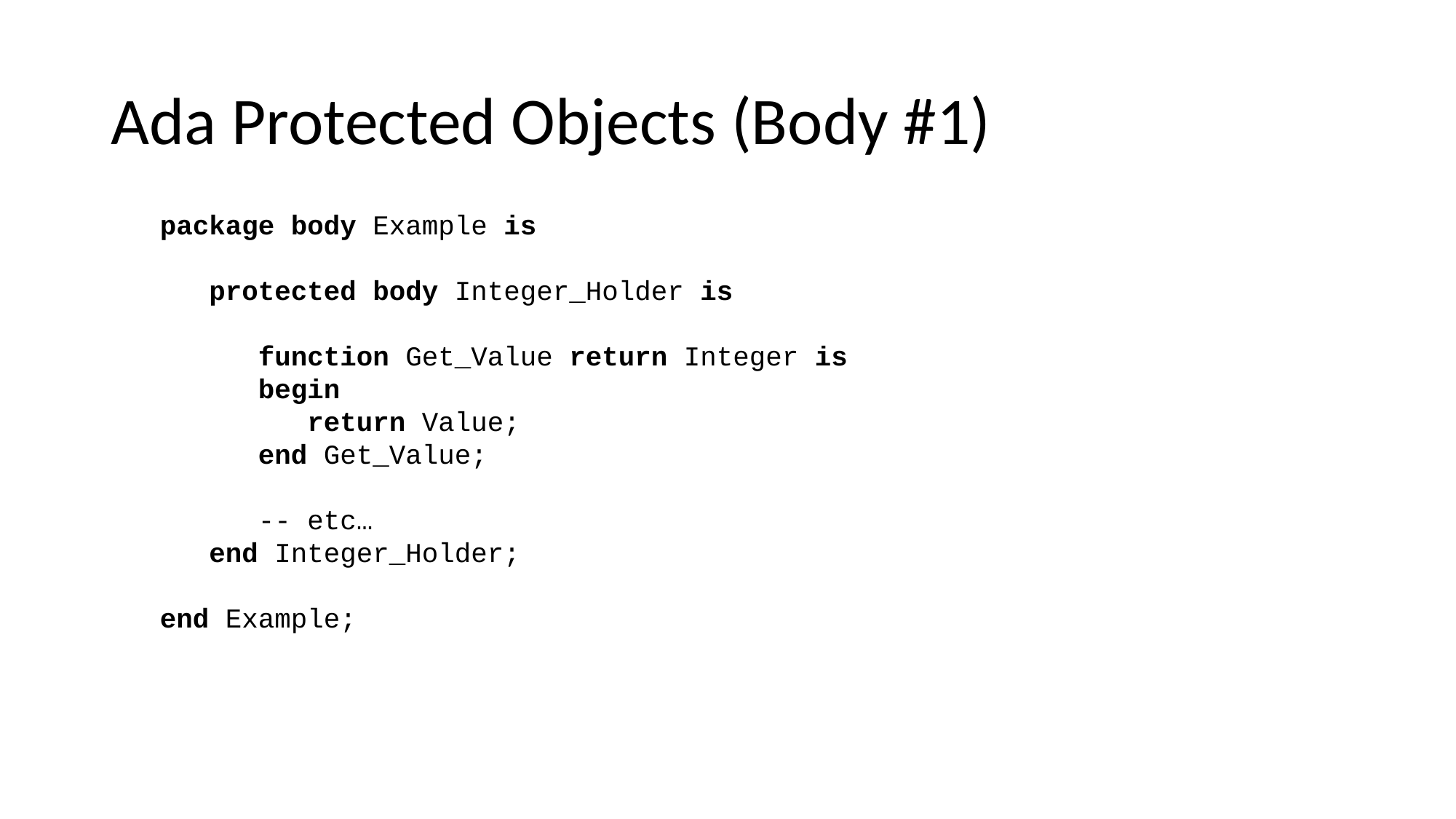

# Ada Protected Objects (Body #1)
package body Example is

   protected body Integer_Holder is

      function Get_Value return Integer is
      begin
         return Value;
      end Get_Value;

      -- etc…
   end Integer_Holder;

end Example;